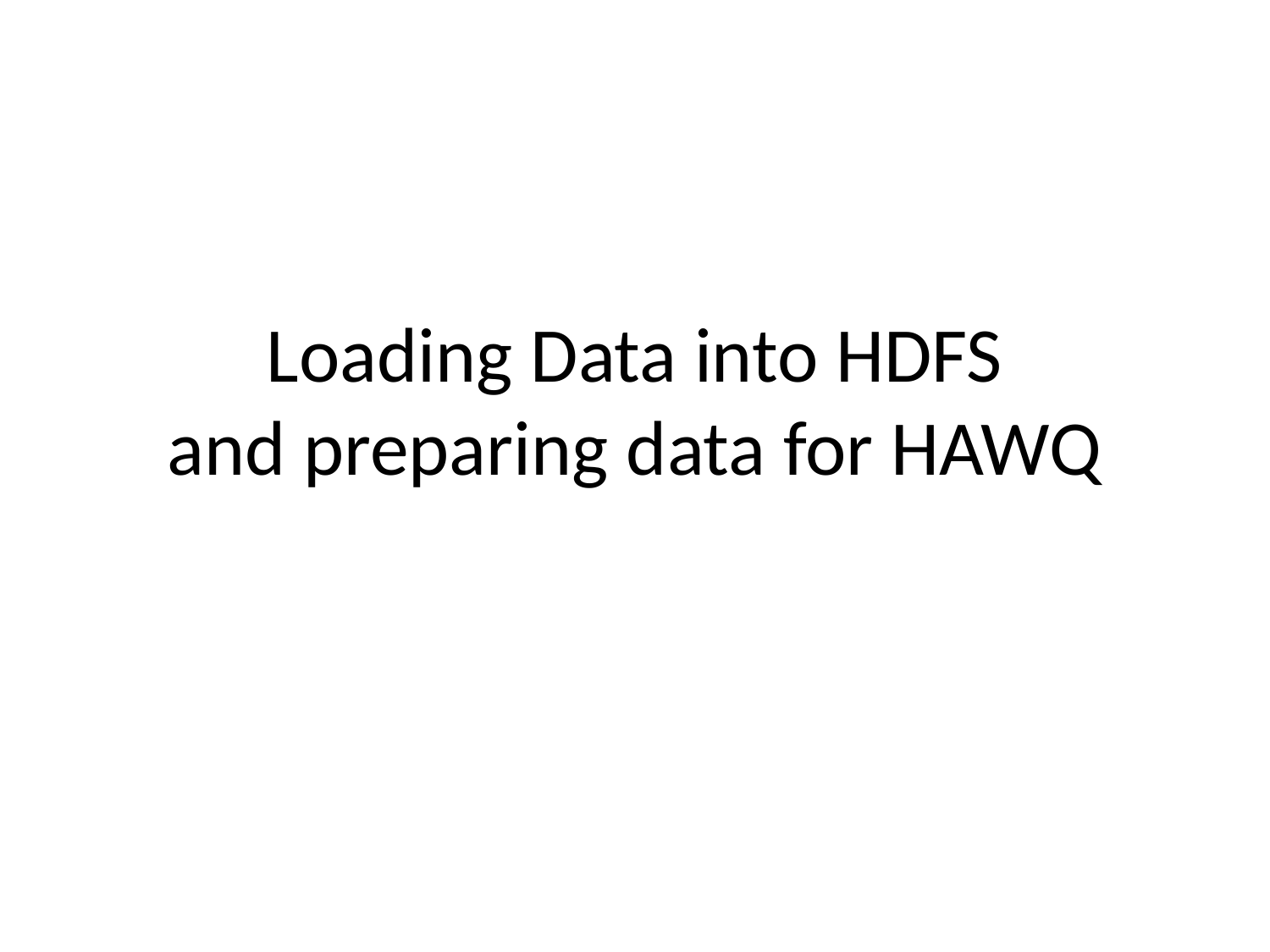

# Loading Data into HDFS and preparing data for HAWQ